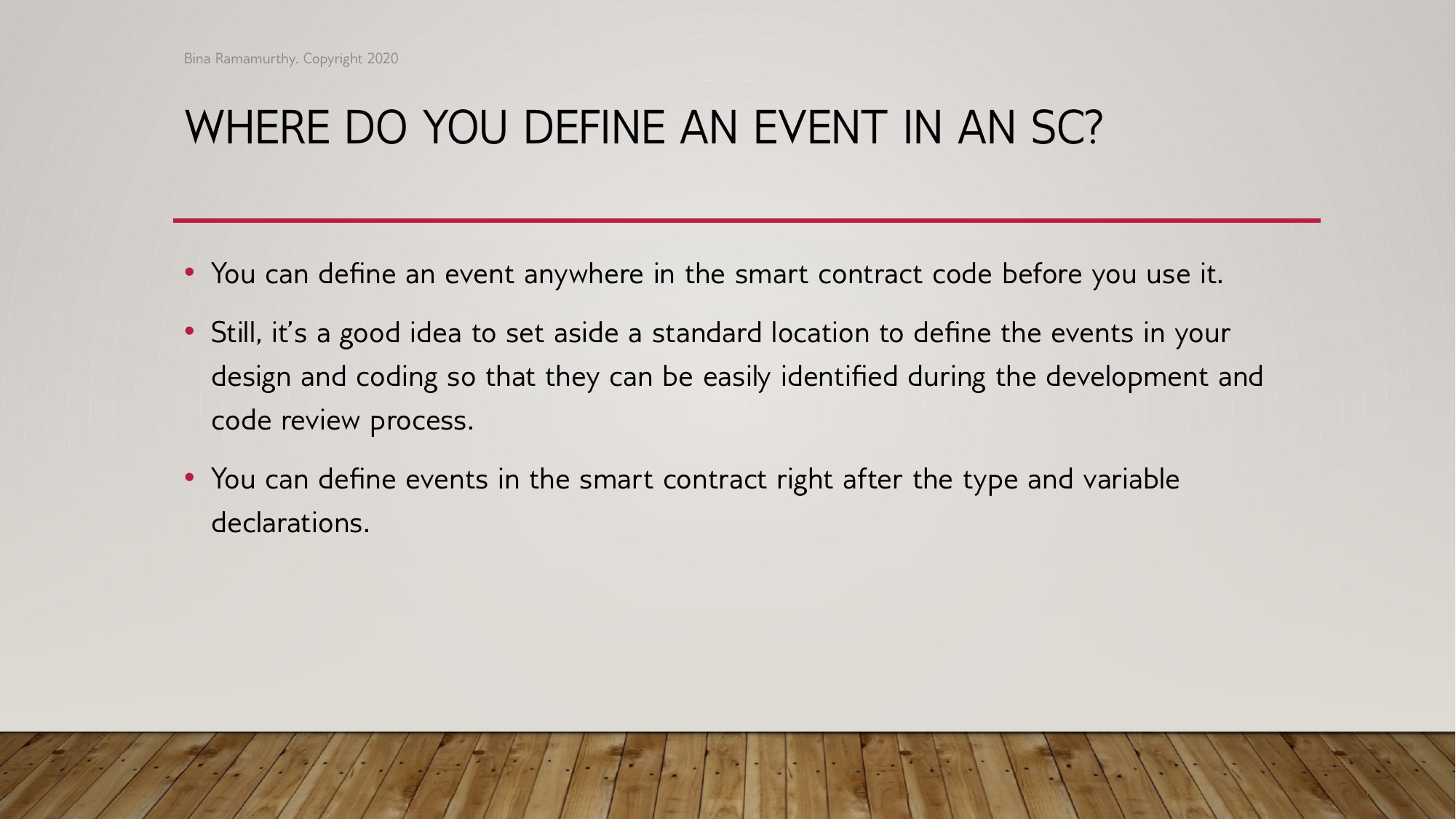

Bina Ramamurthy. Copyright 2020
# Where do you define an event in an SC?
You can define an event anywhere in the smart contract code before you use it.
Still, it’s a good idea to set aside a standard location to define the events in your design and coding so that they can be easily identified during the development and code review process.
You can define events in the smart contract right after the type and variable declarations.